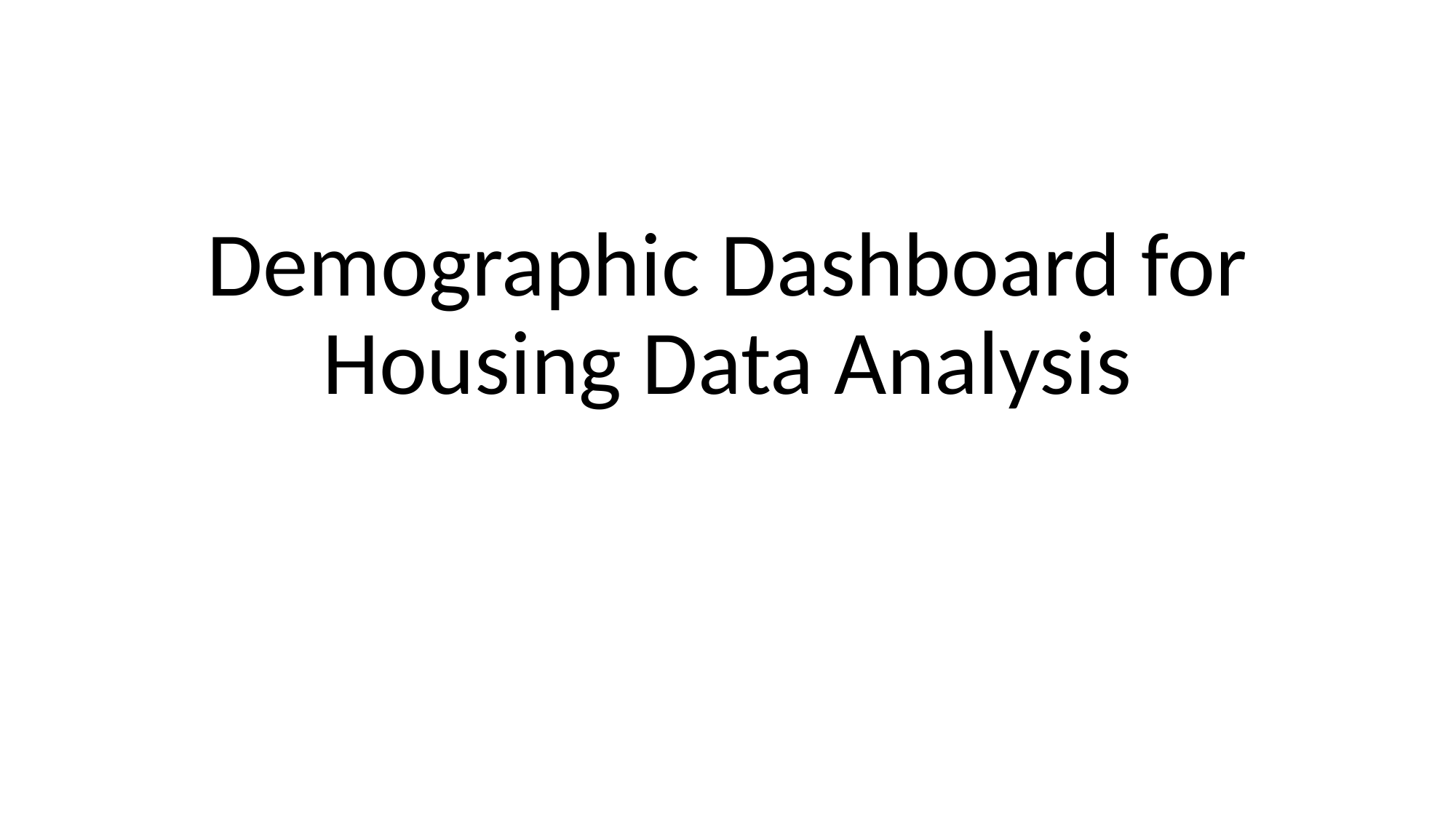

# Demographic Dashboard for Housing Data Analysis